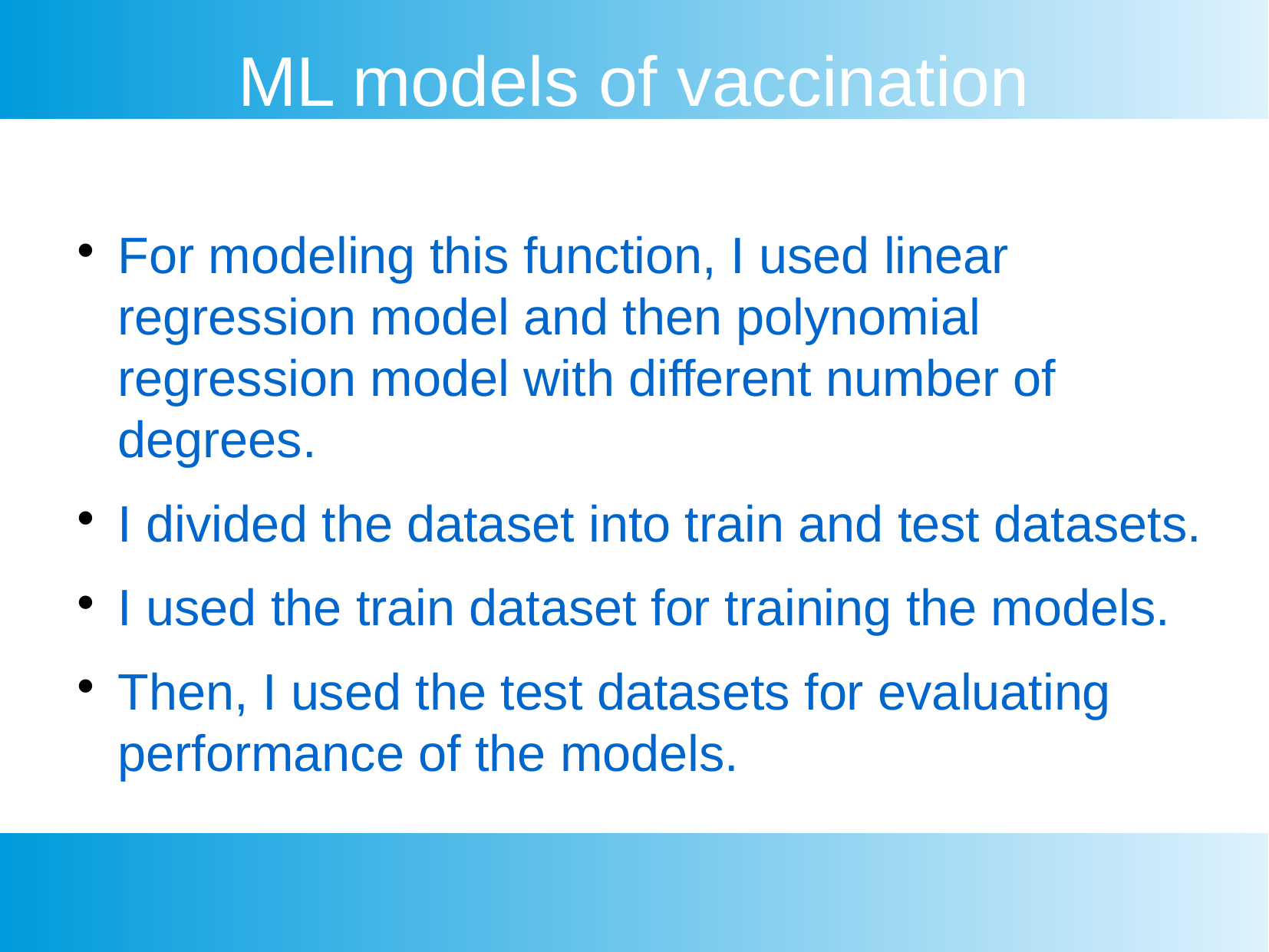

ML models of vaccination
For modeling this function, I used linear regression model and then polynomial regression model with different number of degrees.
I divided the dataset into train and test datasets.
I used the train dataset for training the models.
Then, I used the test datasets for evaluating performance of the models.